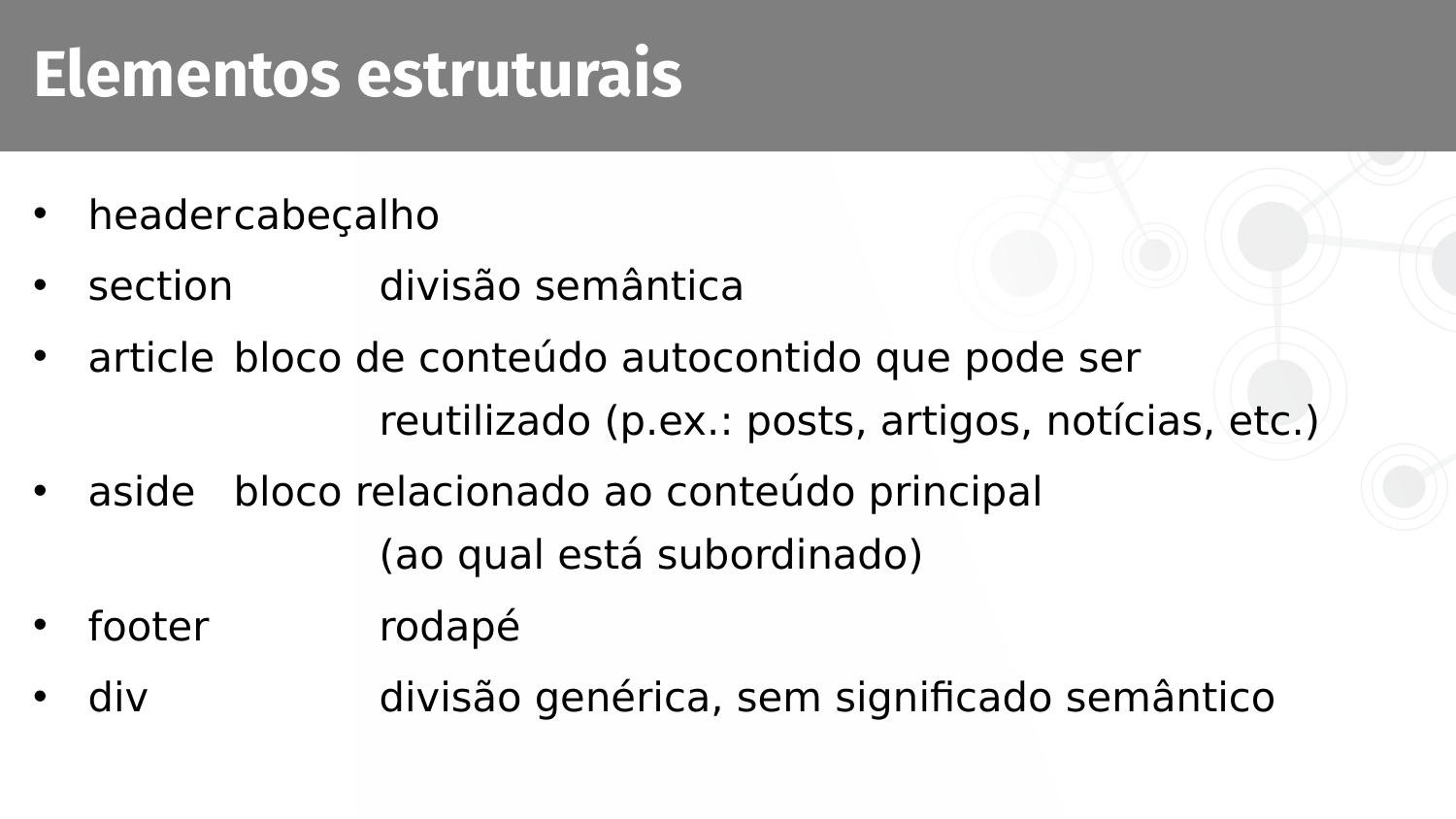

# Elementos estruturais
header	cabeçalho
section 	divisão semântica
article 	bloco de conteúdo autocontido que pode ser
 		reutilizado (p.ex.: posts, artigos, notícias, etc.)
aside 	bloco relacionado ao conteúdo principal
		(ao qual está subordinado)
footer  	rodapé
div 		divisão genérica, sem significado semântico